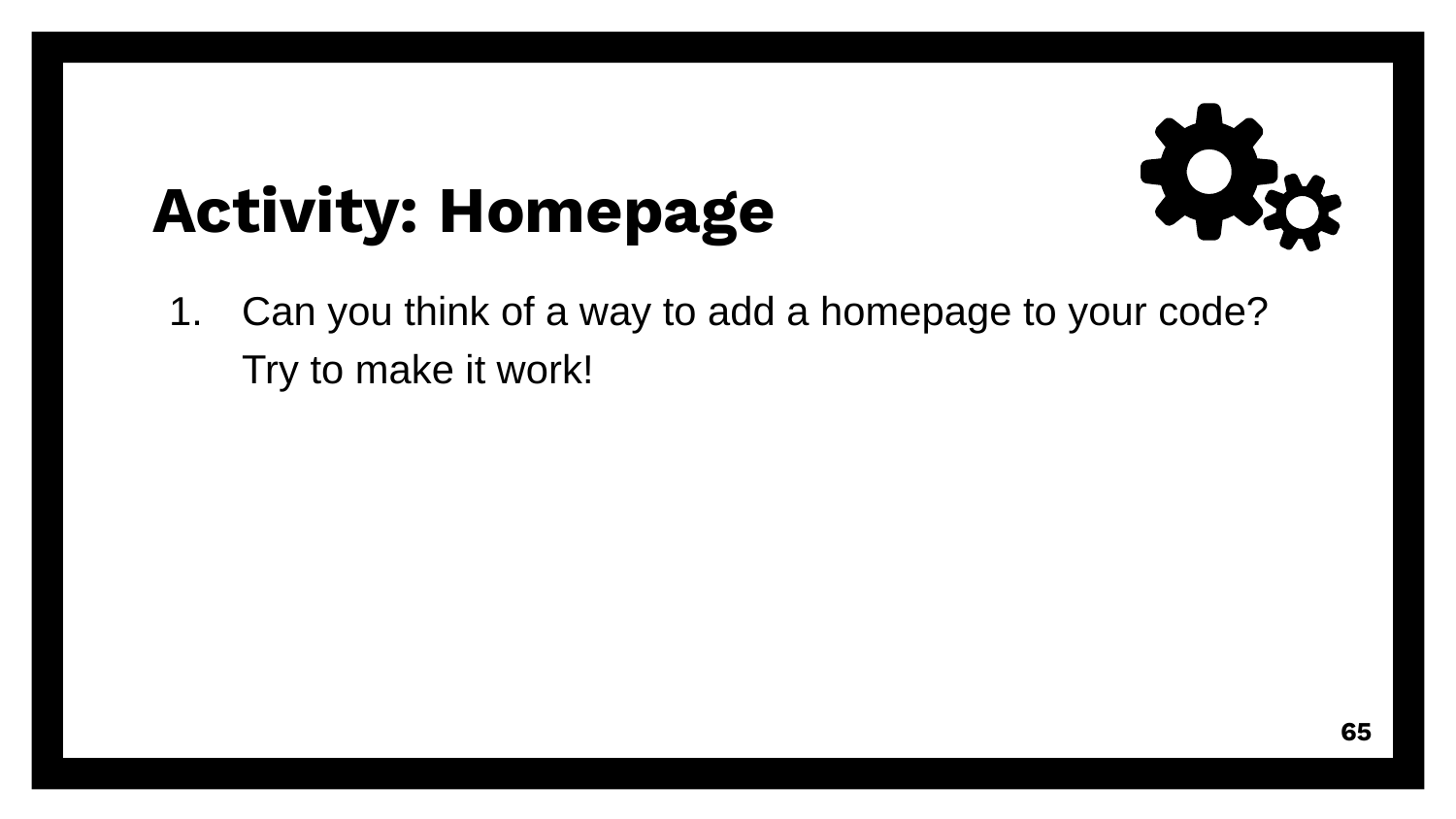

# Activity: Homepage
Can you think of a way to add a homepage to your code? Try to make it work!
65